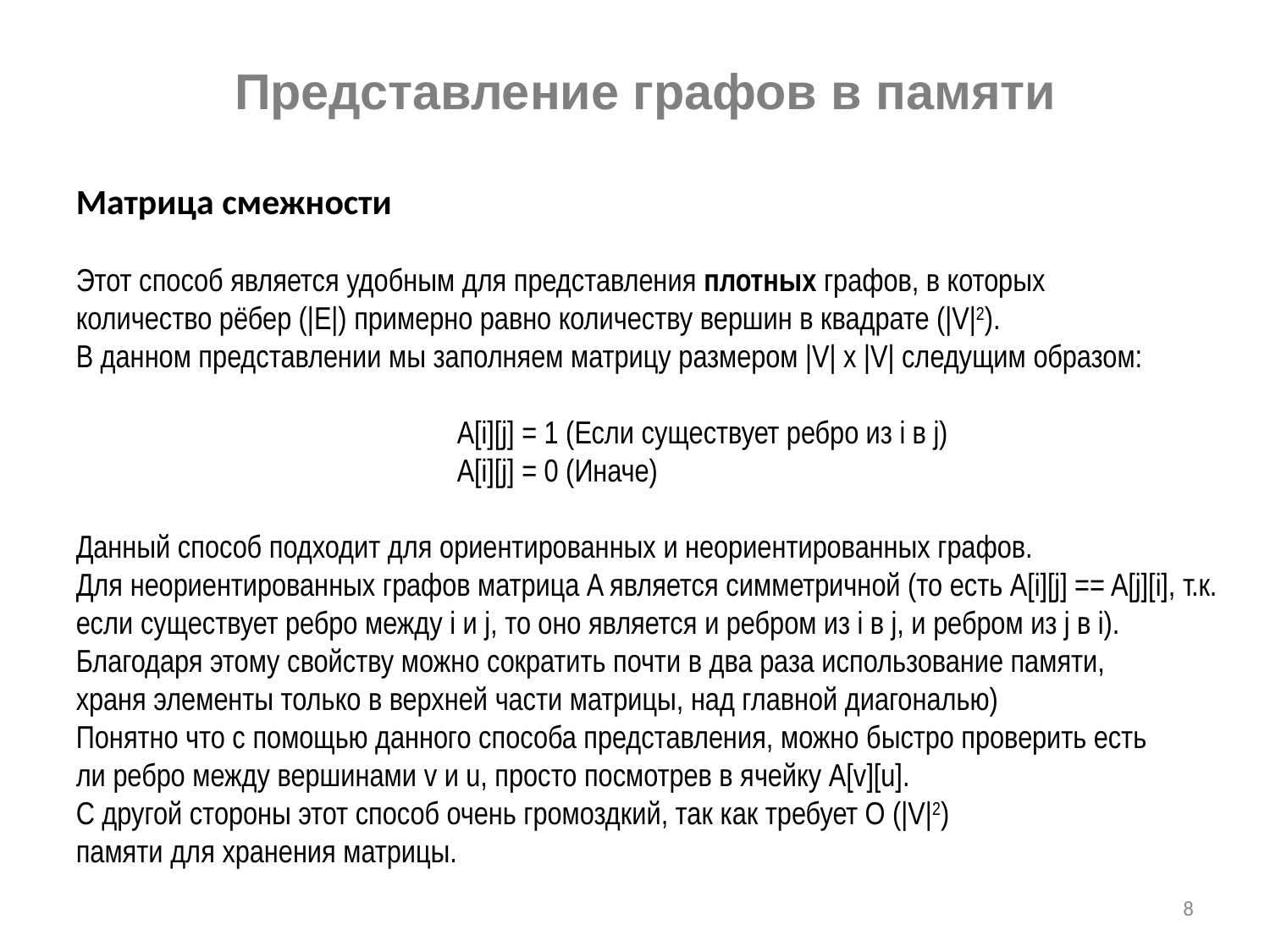

Представление графов в памяти
Матрица смежности
Этот способ является удобным для представления плотных графов, в которых количество рёбер (|E|) примерно равно количеству вершин в квадрате (|V|2).
В данном представлении мы заполняем матрицу размером |V| x |V| следущим образом:
			A[i][j] = 1 (Если существует ребро из i в j)
			A[i][j] = 0 (Иначе)
Данный способ подходит для ориентированных и неориентированных графов. Для неориентированных графов матрица A является симметричной (то есть A[i][j] == A[j][i], т.к. если существует ребро между i и j, то оно является и ребром из i в j, и ребром из j в i). Благодаря этому свойству можно сократить почти в два раза использование памяти, храня элементы только в верхней части матрицы, над главной диагональю)
Понятно что с помощью данного способа представления, можно быстро проверить есть ли ребро между вершинами v и u, просто посмотрев в ячейку A[v][u].
С другой стороны этот способ очень громоздкий, так как требует O (|V|2) памяти для хранения матрицы.
8